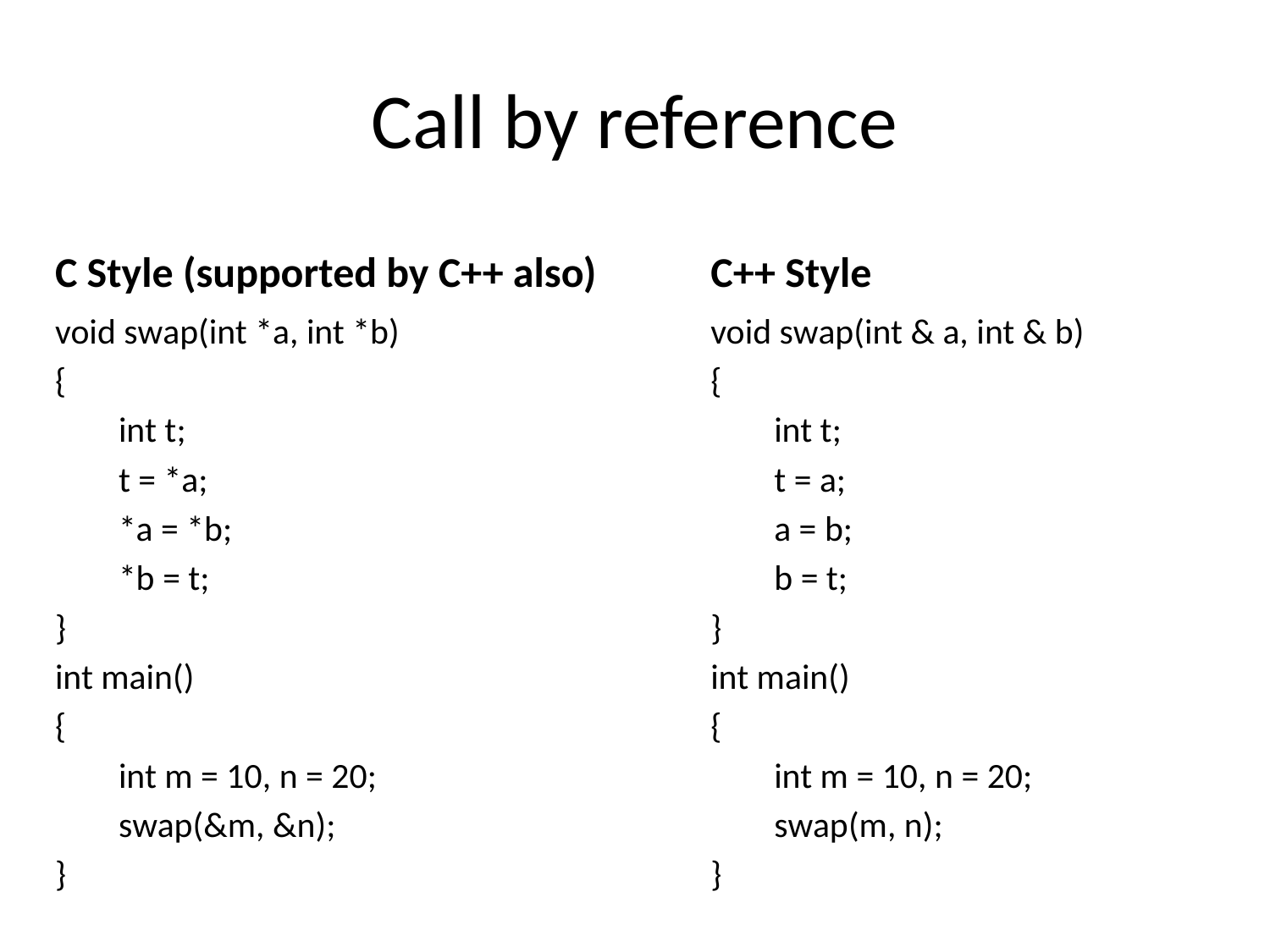

# Call by reference
C Style (supported by C++ also)
C++ Style
void swap(int *a, int *b)
{
int t;
t = *a;
*a = *b;
*b = t;
}
int main()
{
int m = 10, n = 20;
swap(&m, &n);
}

void swap(int & a, int & b)
{
int t;
t = a;
a = b;
b = t;
}
int main()
{
int m = 10, n = 20;
swap(m, n);
}